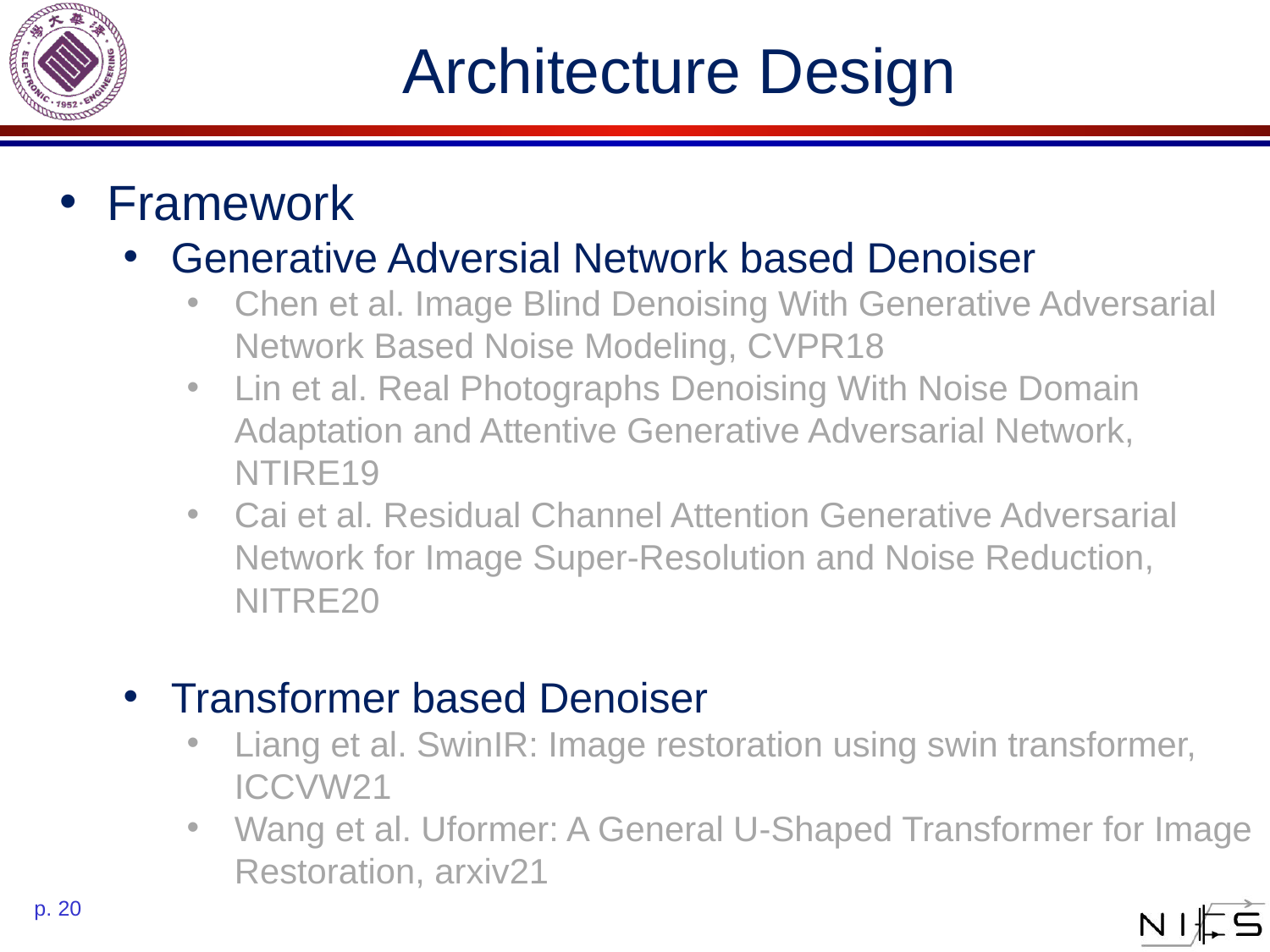

# Architecture Design
Framework
Generative Adversial Network based Denoiser
Chen et al. Image Blind Denoising With Generative Adversarial Network Based Noise Modeling, CVPR18
Lin et al. Real Photographs Denoising With Noise Domain Adaptation and Attentive Generative Adversarial Network, NTIRE19
Cai et al. Residual Channel Attention Generative Adversarial Network for Image Super-Resolution and Noise Reduction, NITRE20

Transformer based Denoiser
Liang et al. SwinIR: Image restoration using swin transformer, ICCVW21
Wang et al. Uformer: A General U-Shaped Transformer for Image Restoration, arxiv21

MLP

p. 20